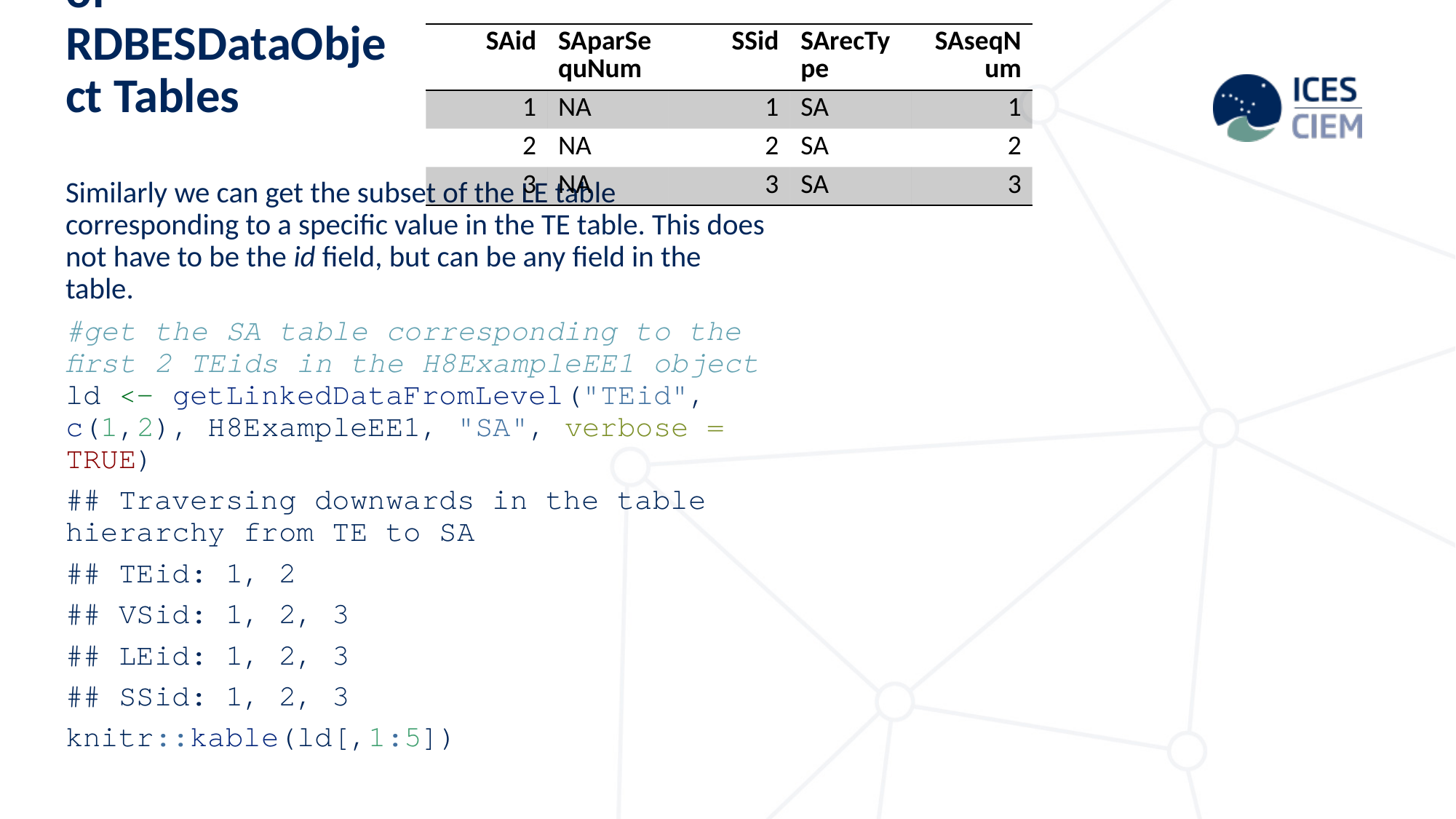

| SAid | SAparSequNum | SSid | SArecType | SAseqNum |
| --- | --- | --- | --- | --- |
| 1 | NA | 1 | SA | 1 |
| 2 | NA | 2 | SA | 2 |
| 3 | NA | 3 | SA | 3 |
# Getting Subsets of RDBESDataObject Tables
Similarly we can get the subset of the LE table corresponding to a specific value in the TE table. This does not have to be the id field, but can be any field in the table.
#get the SA table corresponding to the first 2 TEids in the H8ExampleEE1 object
ld <- getLinkedDataFromLevel("TEid", c(1,2), H8ExampleEE1, "SA", verbose = TRUE)
## Traversing downwards in the table hierarchy from TE to SA
## TEid: 1, 2
## VSid: 1, 2, 3
## LEid: 1, 2, 3
## SSid: 1, 2, 3
knitr::kable(ld[,1:5])